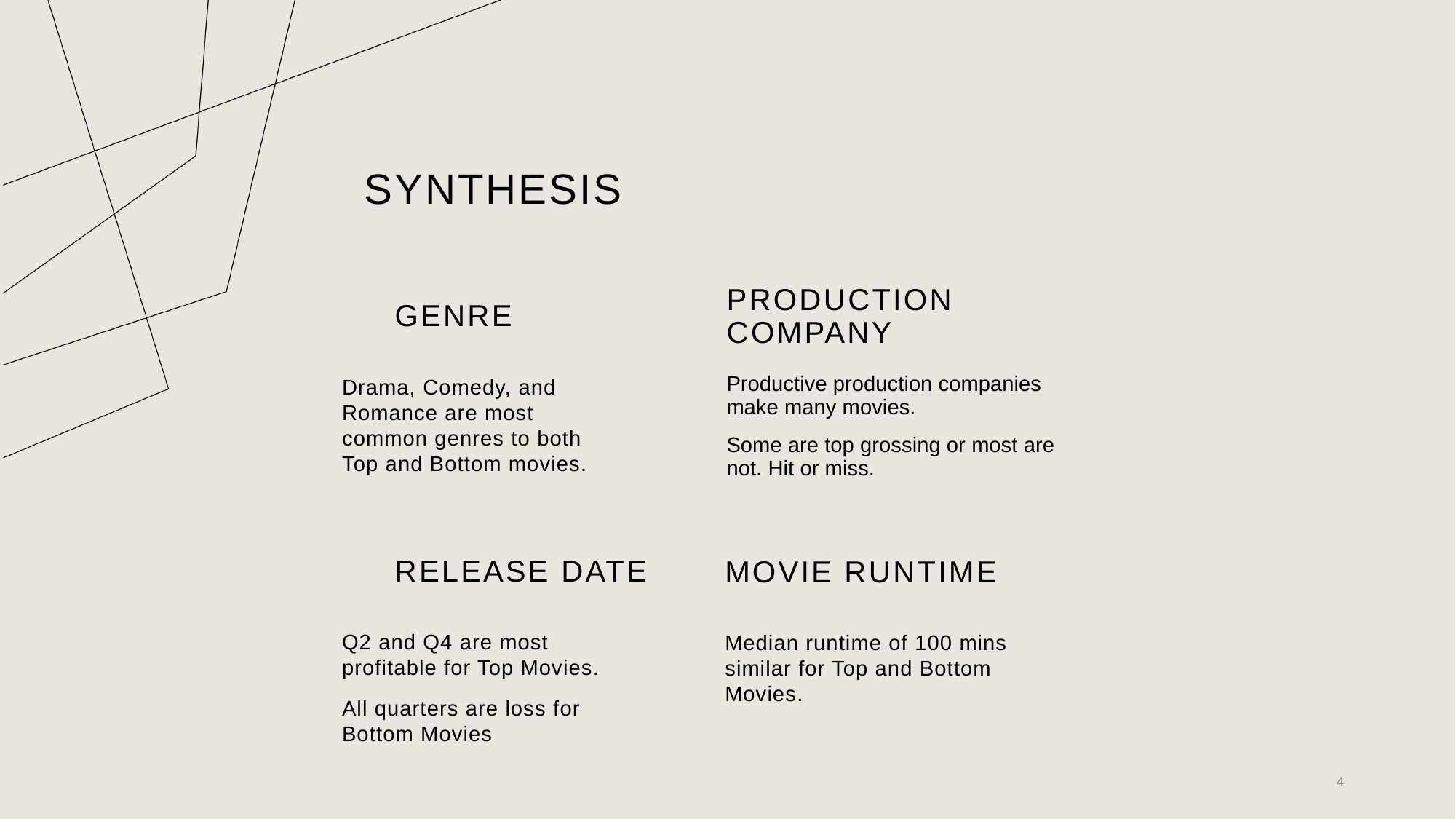

# Synthesis
GENRE
PRODUCTION COMPANY
Drama, Comedy, and Romance are most common genres to both Top and Bottom movies.
Productive production companies make many movies.
Some are top grossing or most are not. Hit or miss.
RELEASE DATE
MOVIE RUNTIME
Q2 and Q4 are most profitable for Top Movies.
All quarters are loss for Bottom Movies
Median runtime of 100 mins similar for Top and Bottom Movies.
4